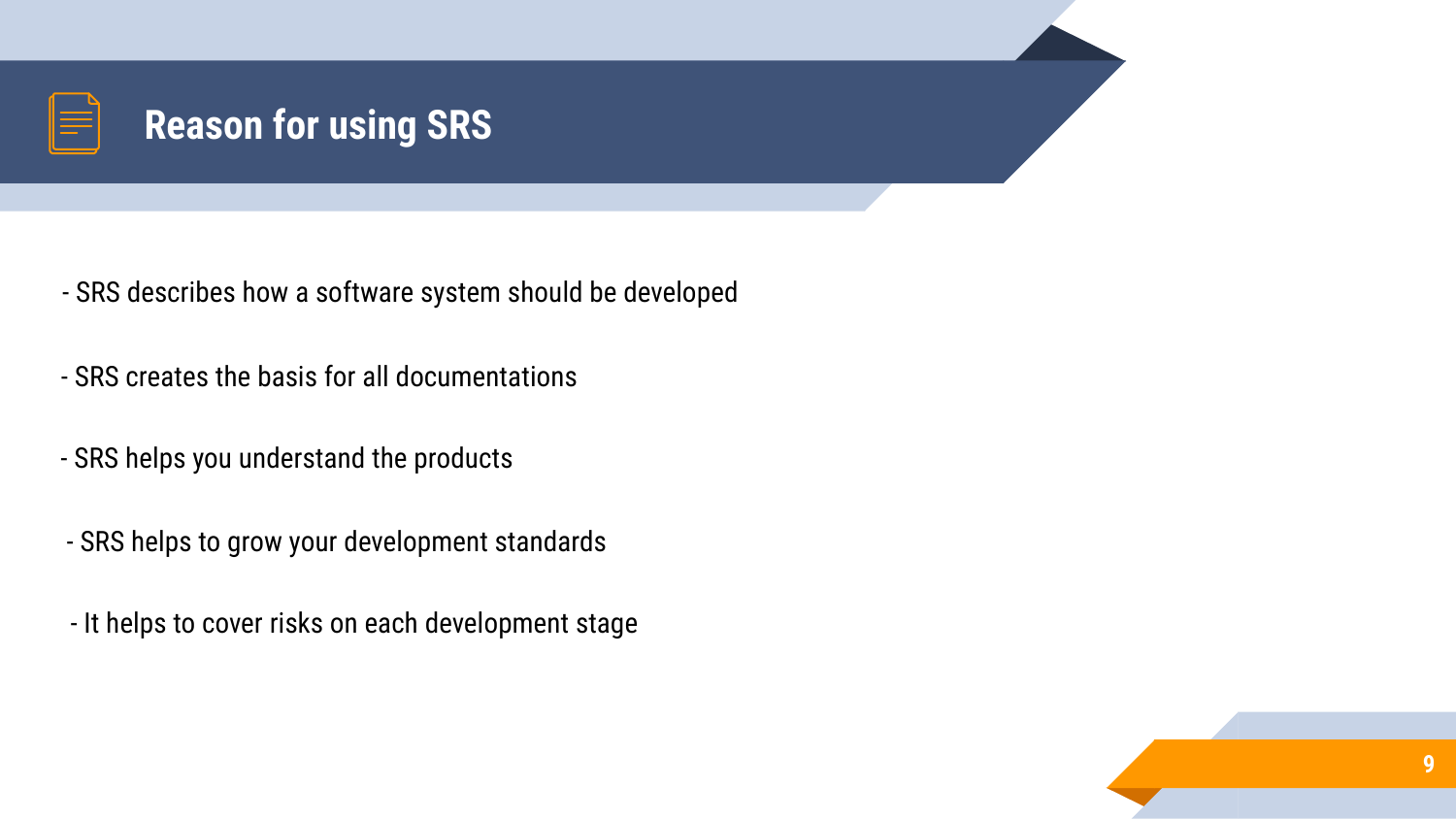

# Reason for using SRS

- SRS describes how a software system should be developed
- SRS creates the basis for all documentations
- SRS helps you understand the products
- SRS helps to grow your development standards
- It helps to cover risks on each development stage
9